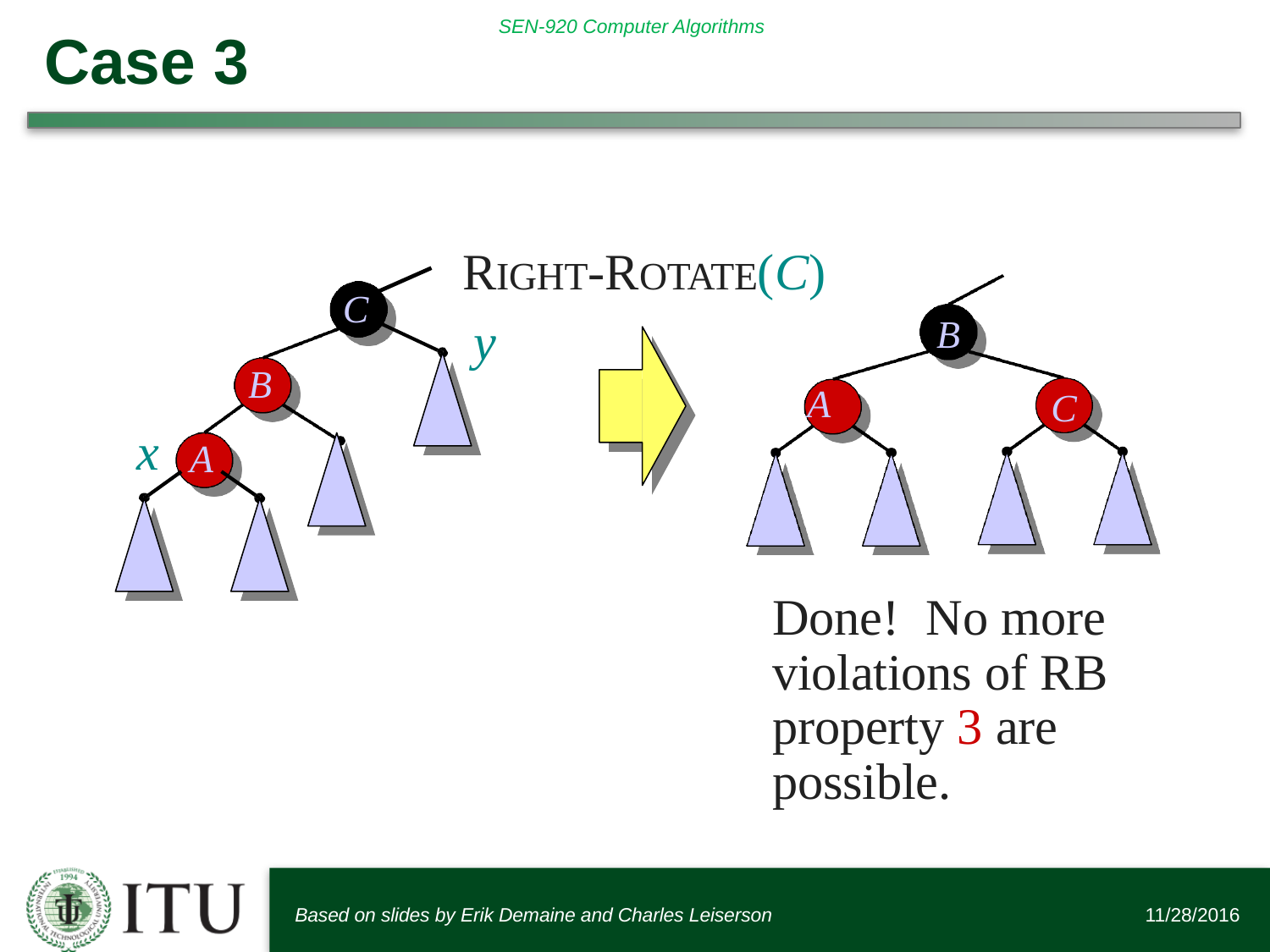

# Case 3

RIGHT-ROTATE(C)
y
A

C
B

B

C
x

A

Done!	No more violations of RB property 3 are possible.
Based on slides by Erik Demaine and Charles Leiserson
11/28/2016